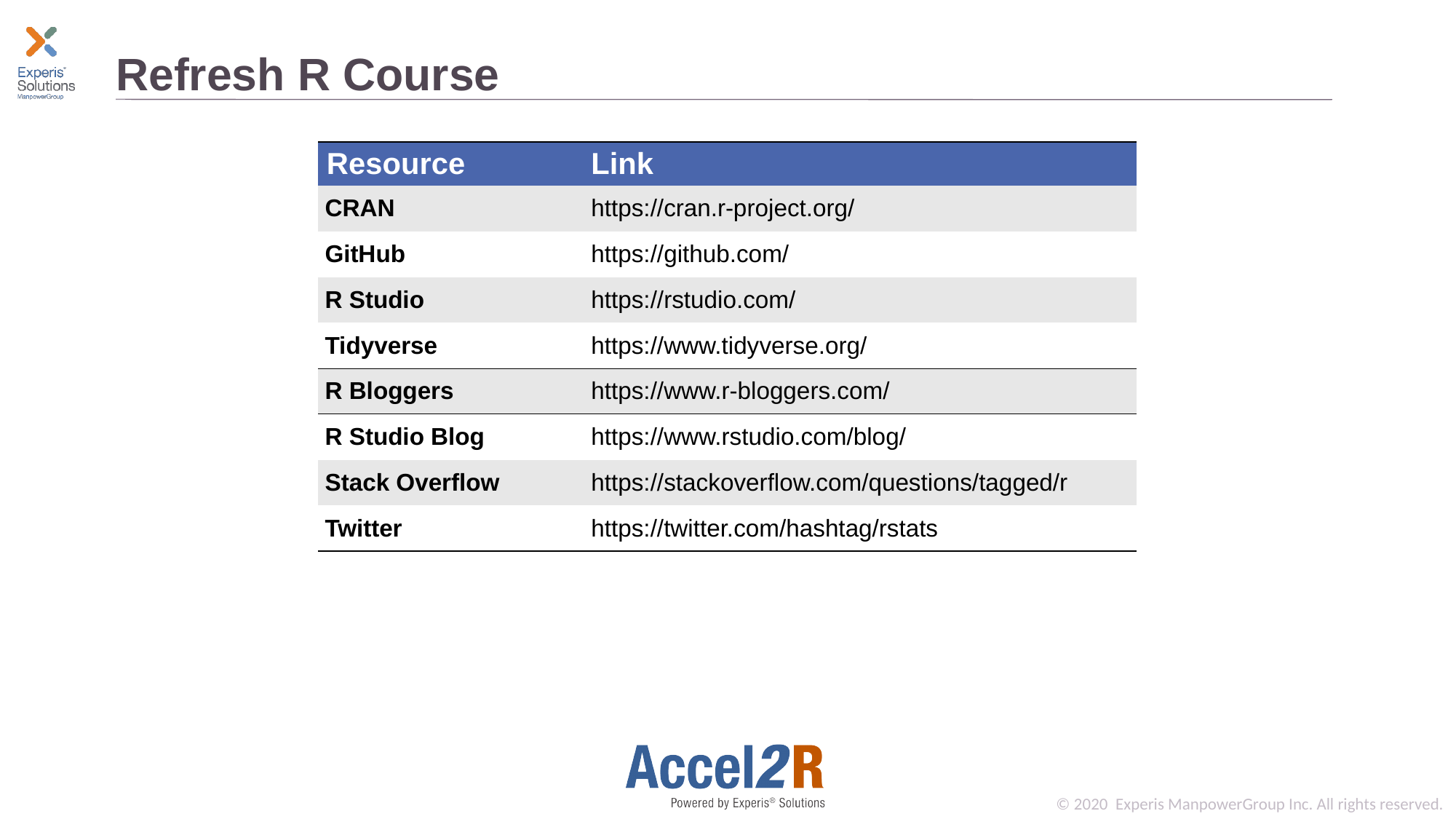

# Refresh R Course
| Resource | Link |
| --- | --- |
| CRAN | https://cran.r-project.org/ |
| GitHub | https://github.com/ |
| R Studio | https://rstudio.com/ |
| Tidyverse | https://www.tidyverse.org/ |
| R Bloggers | https://www.r-bloggers.com/ |
| R Studio Blog | https://www.rstudio.com/blog/ |
| Stack Overflow | https://stackoverflow.com/questions/tagged/r |
| Twitter | https://twitter.com/hashtag/rstats |